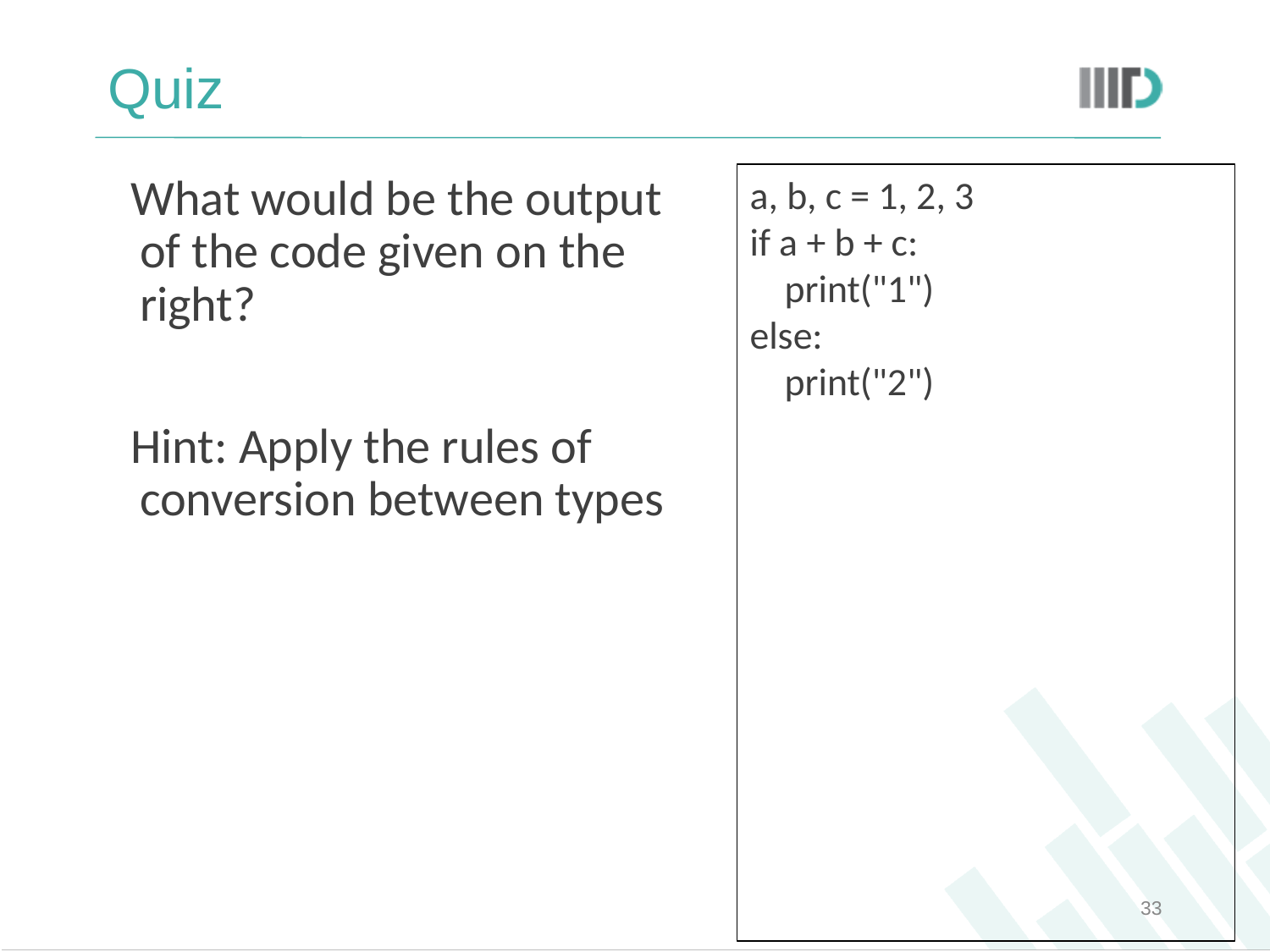

# Quiz
a, b, c = 1, 2, 3
if a + b + c:
    print("1")
else:
    print("2")

What would be the output of the code given on the right?

Hint: Apply the rules of conversion between types
33